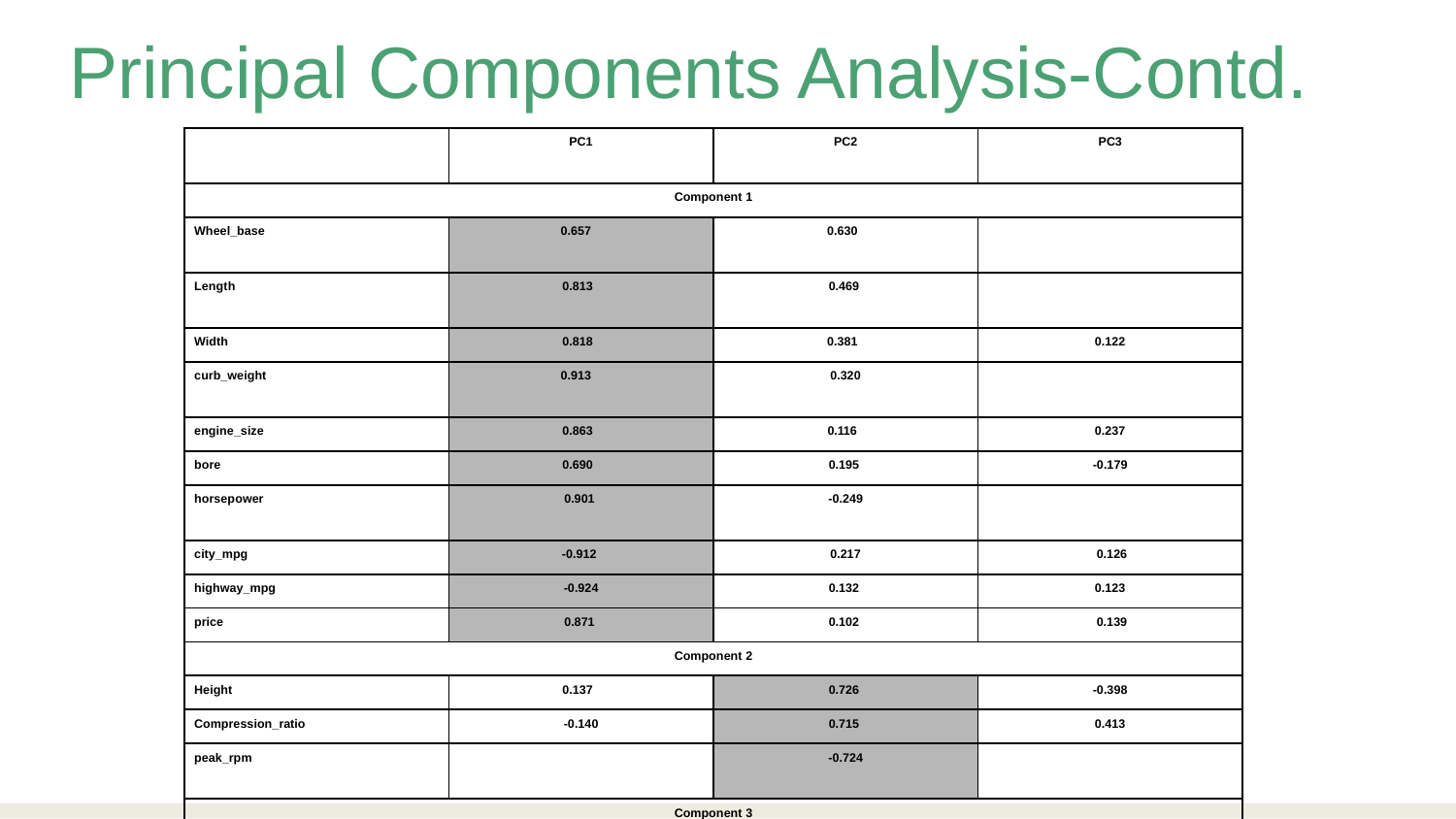

Principal Components Analysis-Contd.
|  | PC1 | PC2 | PC3 |
| --- | --- | --- | --- |
| Component 1 |  |  |  |
| Wheel\_base | 0.657 | 0.630 |  |
| Length | 0.813 | 0.469 |  |
| Width | 0.818 | 0.381 | 0.122 |
| curb\_weight | 0.913 | 0.320 |  |
| engine\_size | 0.863 | 0.116 | 0.237 |
| bore | 0.690 | 0.195 | -0.179 |
| horsepower | 0.901 | -0.249 |  |
| city\_mpg | -0.912 | 0.217 | 0.126 |
| highway\_mpg | -0.924 | 0.132 | 0.123 |
| price | 0.871 | 0.102 | 0.139 |
| Component 2 |  |  |  |
| Height | 0.137 | 0.726 | -0.398 |
| Compression\_ratio | -0.140 | 0.715 | 0.413 |
| peak\_rpm |  | -0.724 |  |
| Component 3 |  |  |  |
| Stroke | 0.106 |  | 0.834 |